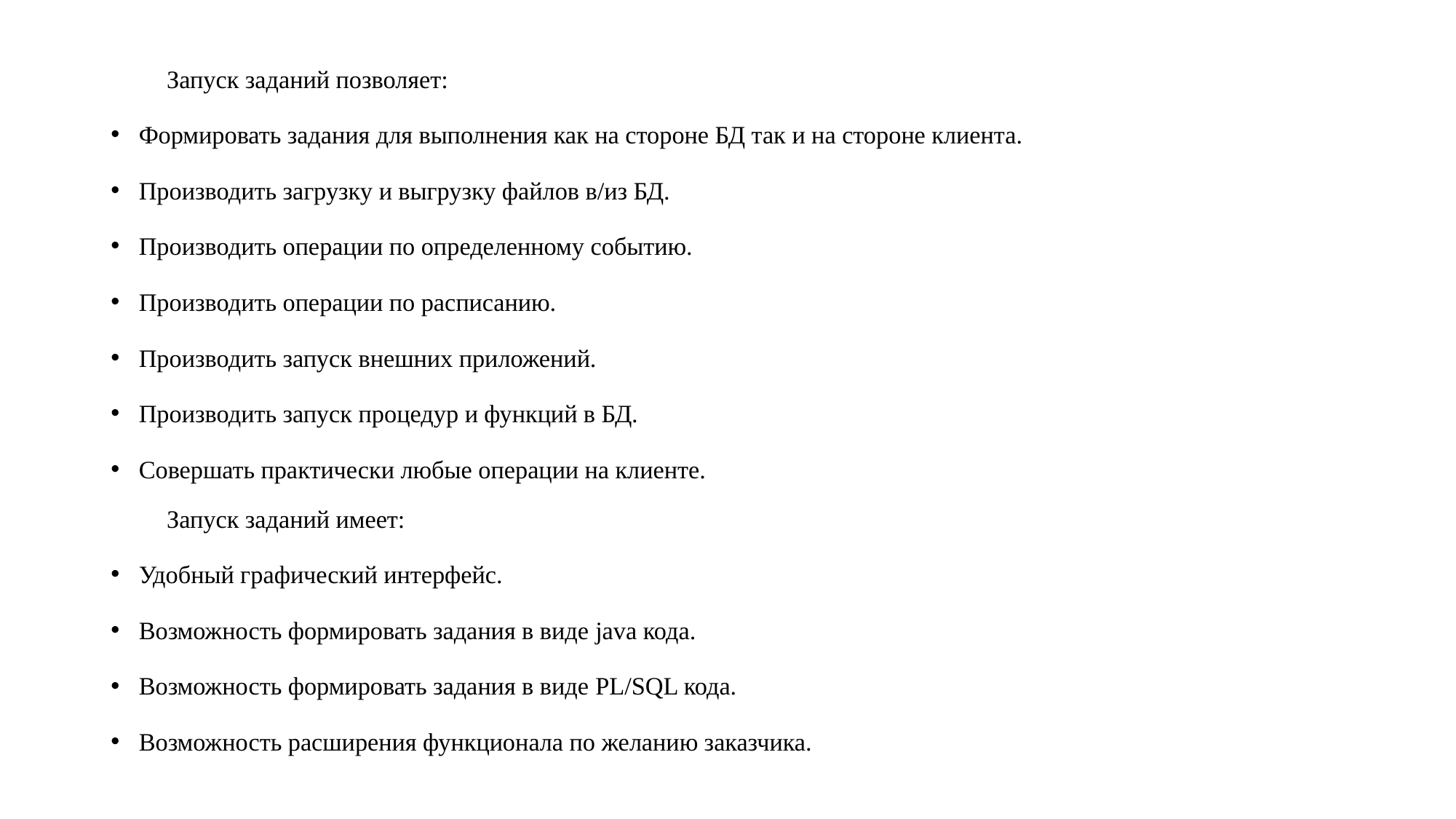

Запуск заданий позволяет:
Формировать задания для выполнения как на стороне БД так и на стороне клиента.
Производить загрузку и выгрузку файлов в/из БД.
Производить операции по определенному событию.
Производить операции по расписанию.
Производить запуск внешних приложений.
Производить запуск процедур и функций в БД.
Совершать практически любые операции на клиенте.
Запуск заданий имеет:
Удобный графический интерфейс.
Возможность формировать задания в виде java кода.
Возможность формировать задания в виде PL/SQL кода.
Возможность расширения функционала по желанию заказчика.